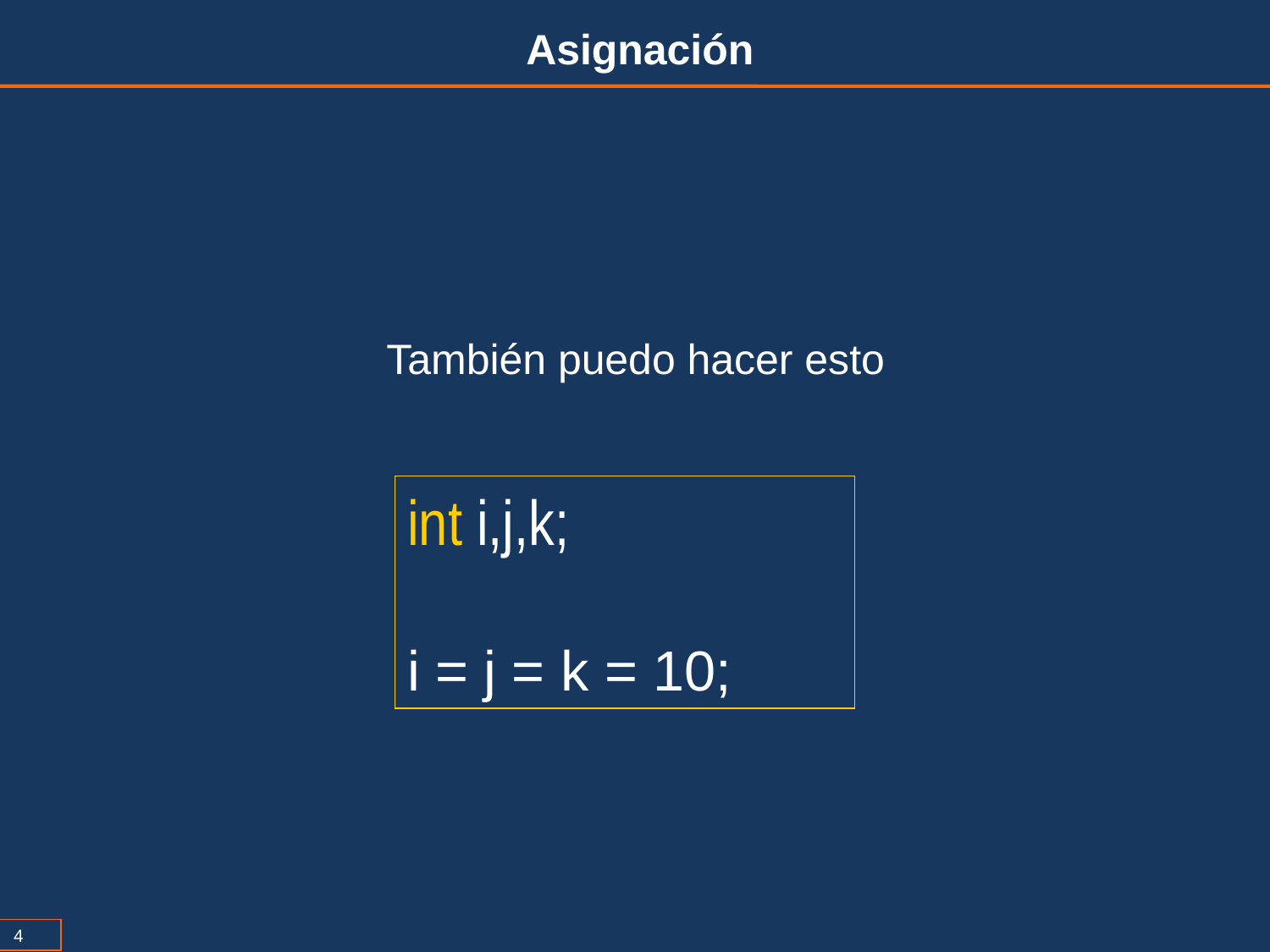

Asignación
 También puedo hacer esto
int i,j,k;

i = j = k = 10;